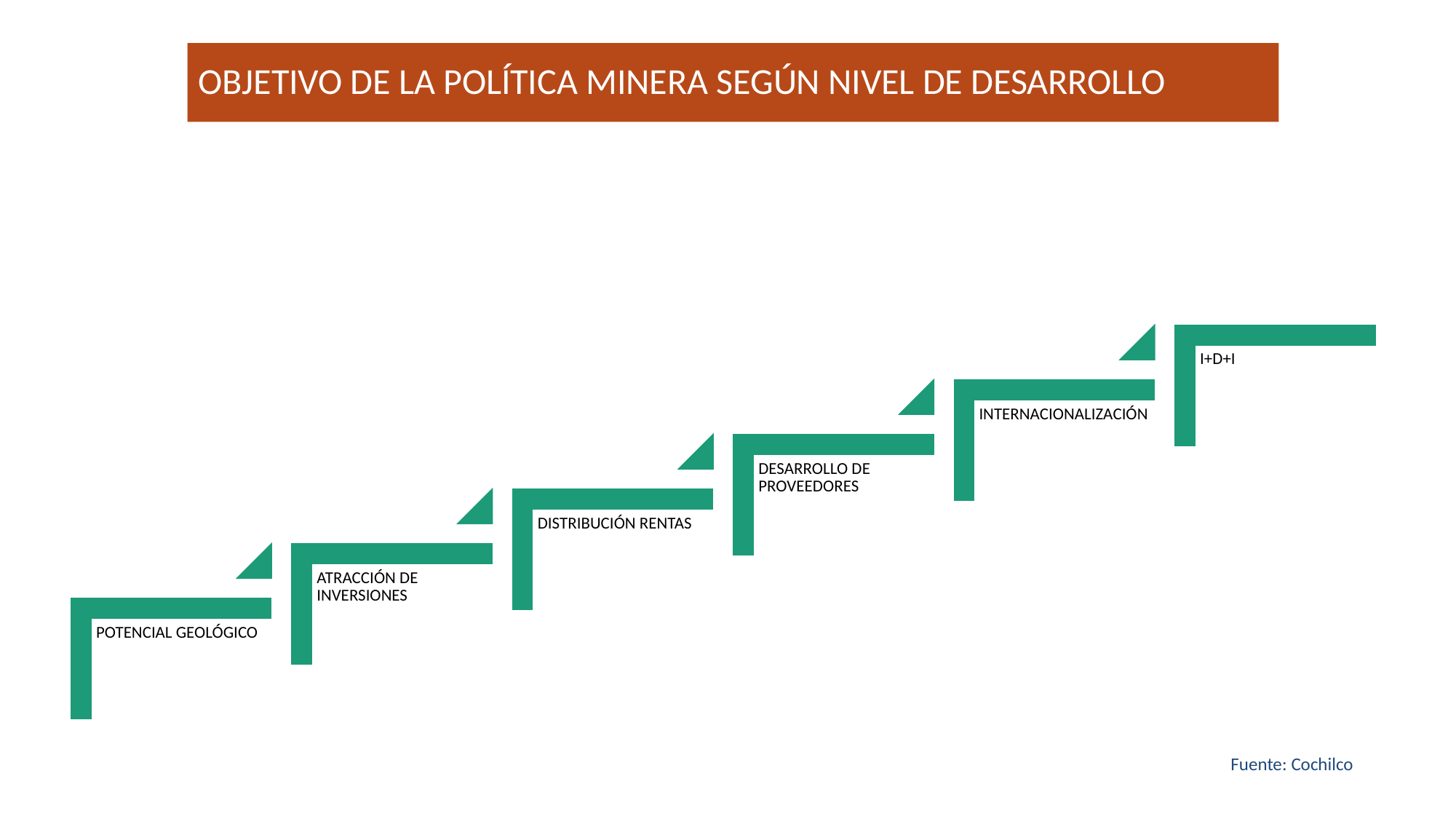

# OBJETIVO DE LA POLÍTICA MINERA SEGÚN NIVEL DE DESARROLLO
POTENCIAL GEOLÓGICO
ATRACCIÓN DE INVERSIONES
DISTRIBUCIÓN RENTAS
DESARROLLO DE PROVEEDORES
INTERNACIONALIZACIÓN
I+D+I
Fuente: Cochilco